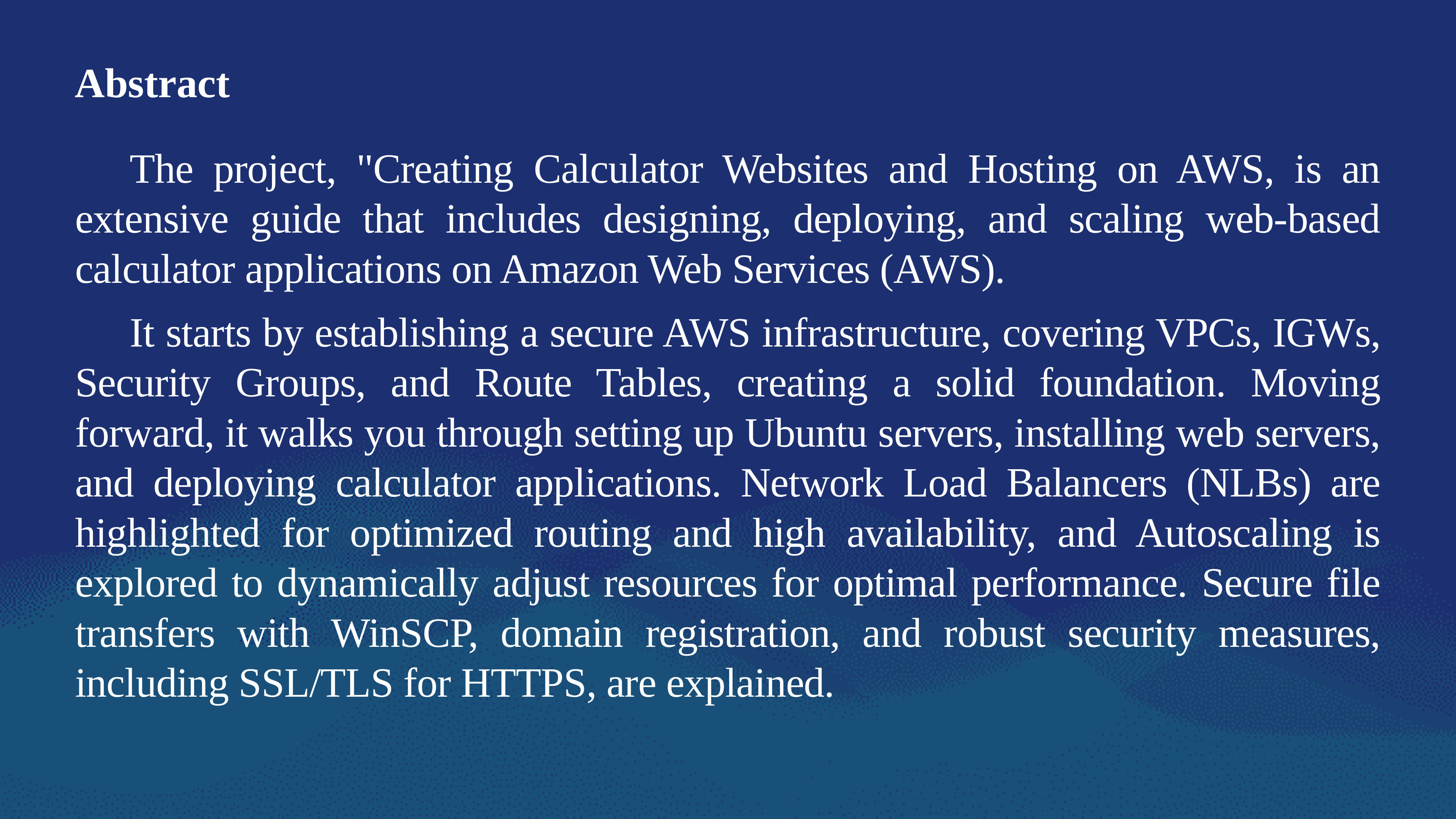

Abstract
	The project, "Creating Calculator Websites and Hosting on AWS, is an extensive guide that includes designing, deploying, and scaling web-based calculator applications on Amazon Web Services (AWS).
	It starts by establishing a secure AWS infrastructure, covering VPCs, IGWs, Security Groups, and Route Tables, creating a solid foundation. Moving forward, it walks you through setting up Ubuntu servers, installing web servers, and deploying calculator applications. Network Load Balancers (NLBs) are highlighted for optimized routing and high availability, and Autoscaling is explored to dynamically adjust resources for optimal performance. Secure file transfers with WinSCP, domain registration, and robust security measures, including SSL/TLS for HTTPS, are explained.